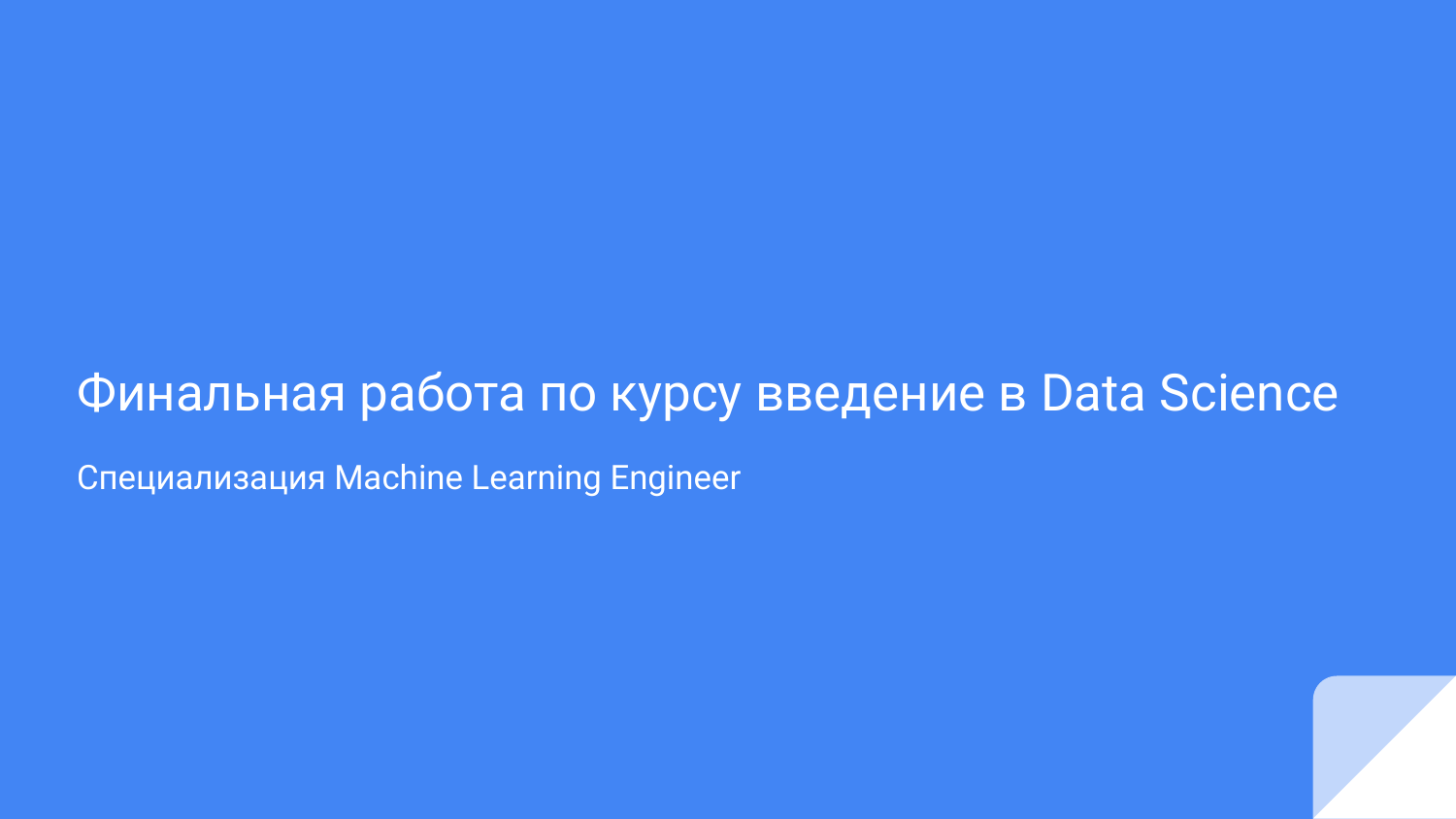

# Финальная работа по курсу введение в Data Science
Специализация Machine Learning Engineer